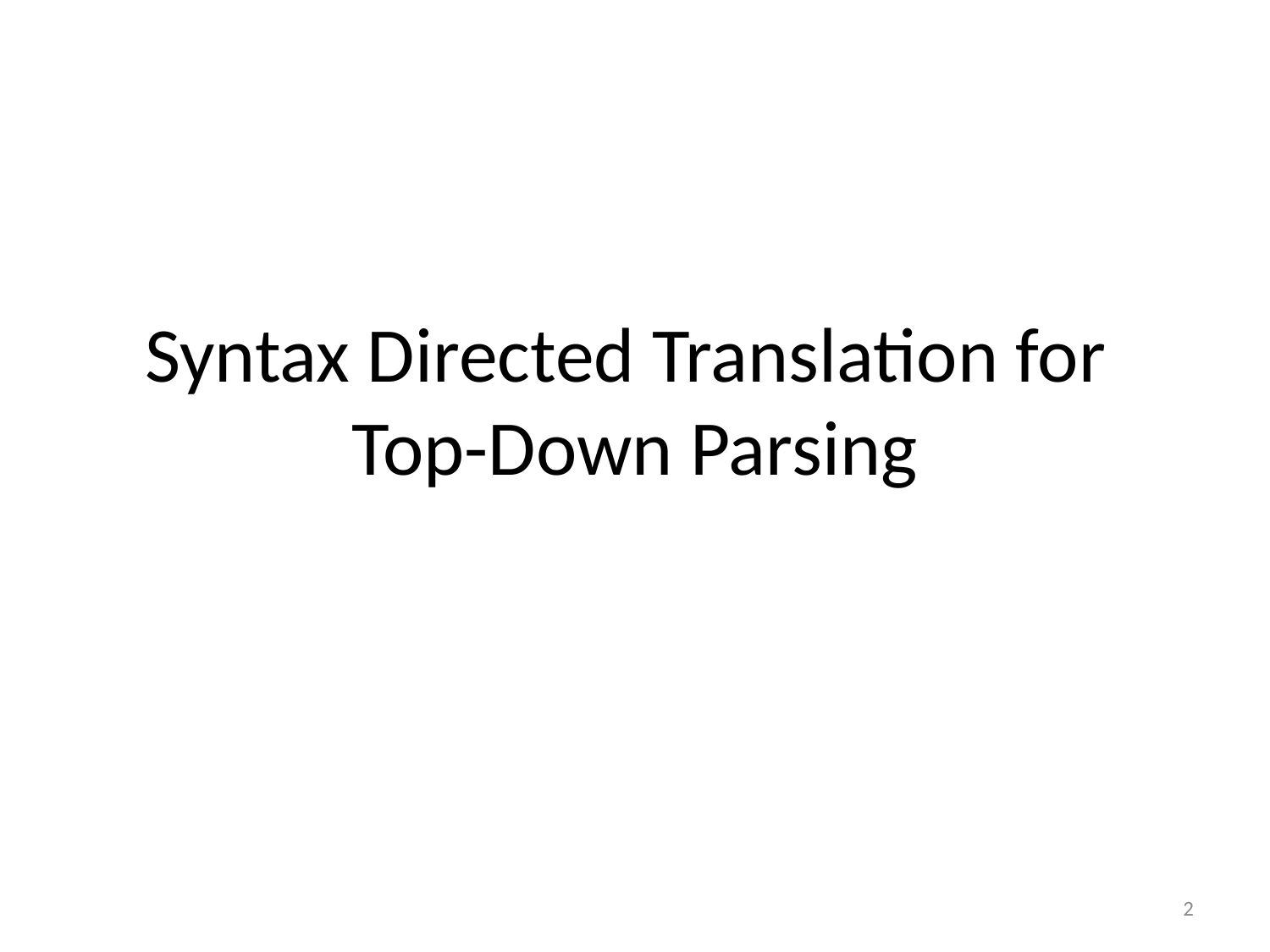

# Syntax Directed Translation for Top-Down Parsing
2